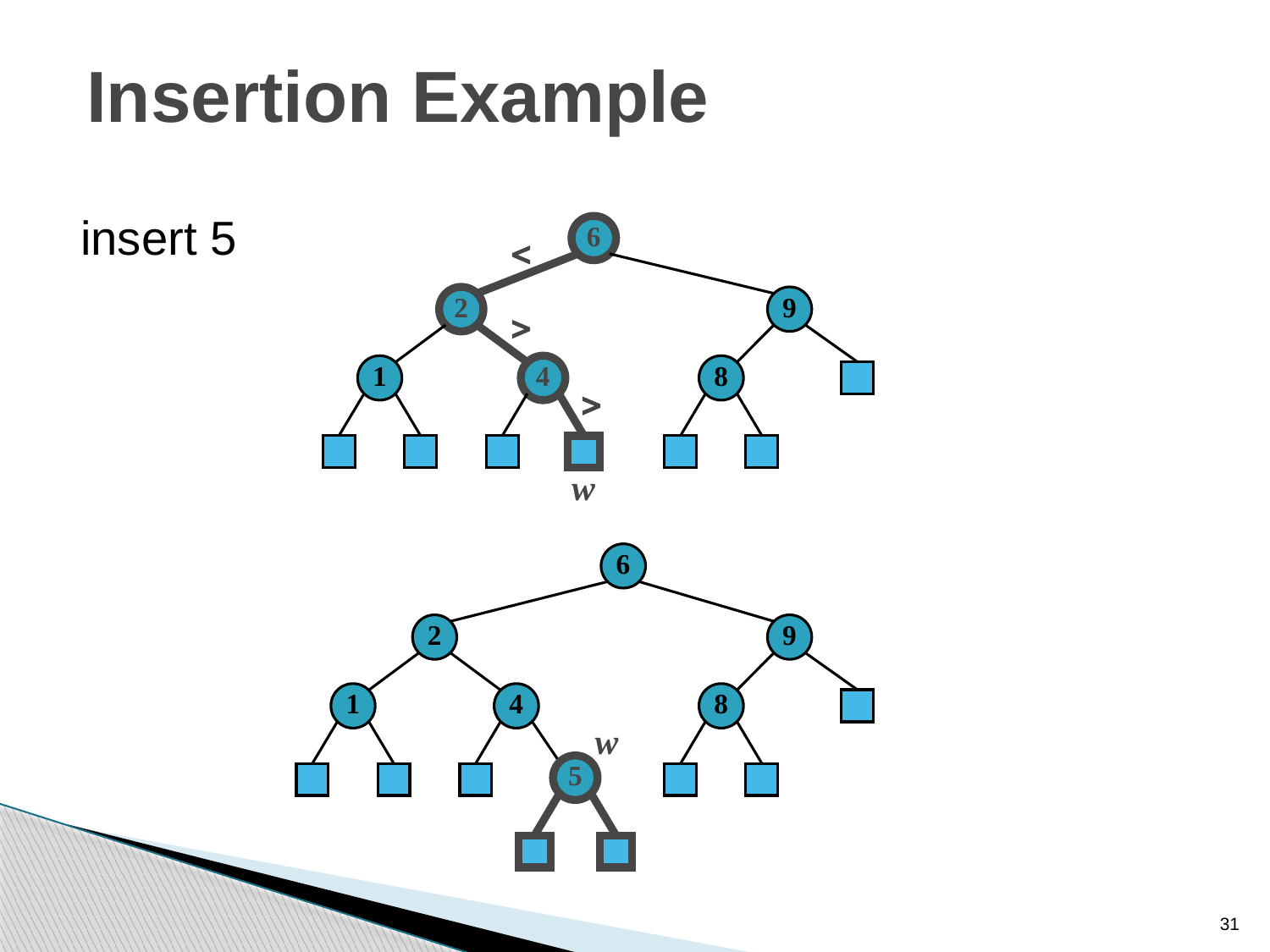

# Insertion Example
insert 5
6
<
2
9
>
1
4
8

>

w
6
2
9
1
4
8

w
5

31